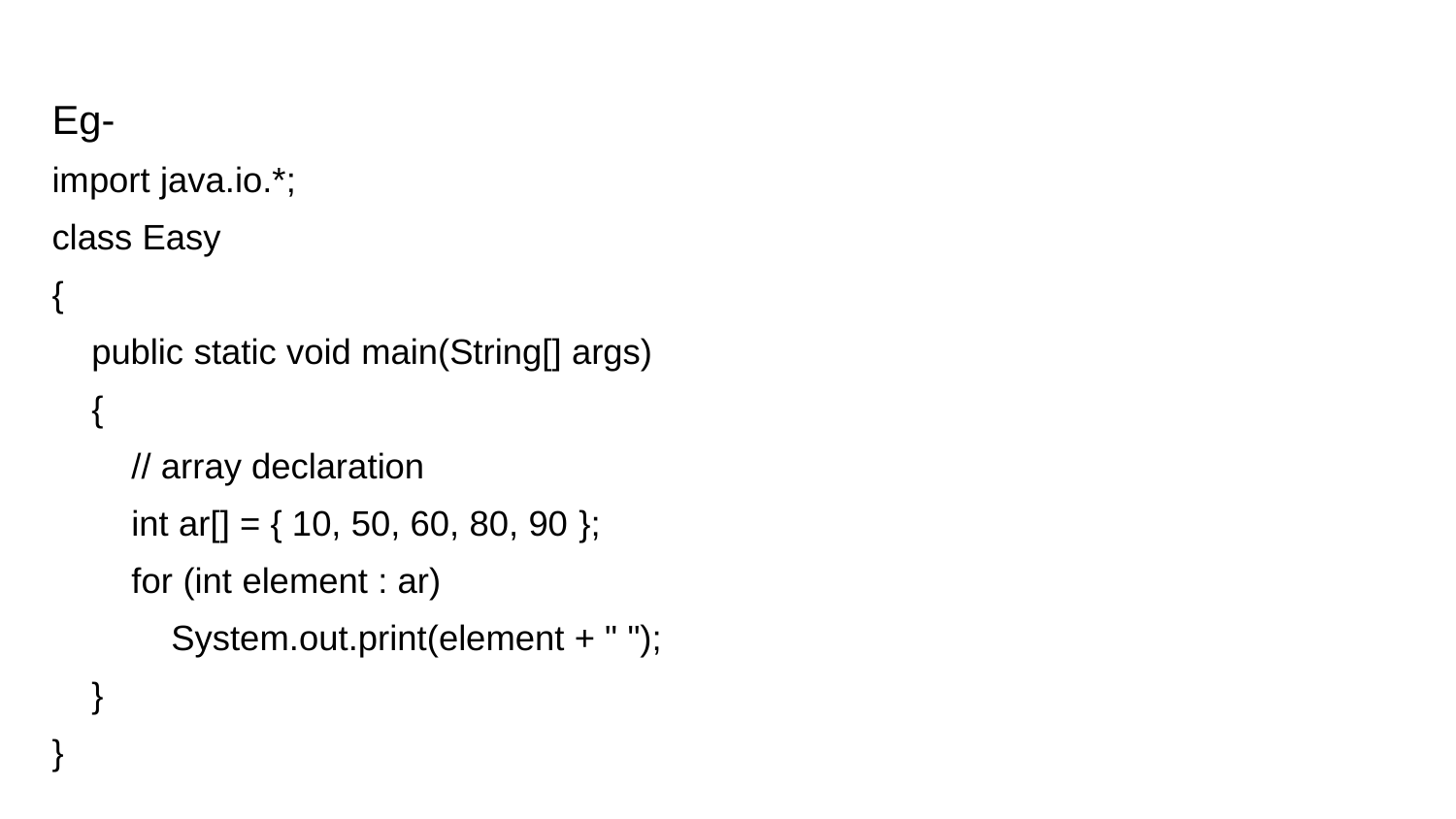

Eg-
import java.io.*;
class Easy
{
    public static void main(String[] args)
    {
        // array declaration
        int ar[] = { 10, 50, 60, 80, 90 };
        for (int element : ar)
            System.out.print(element + " ");
    }
}